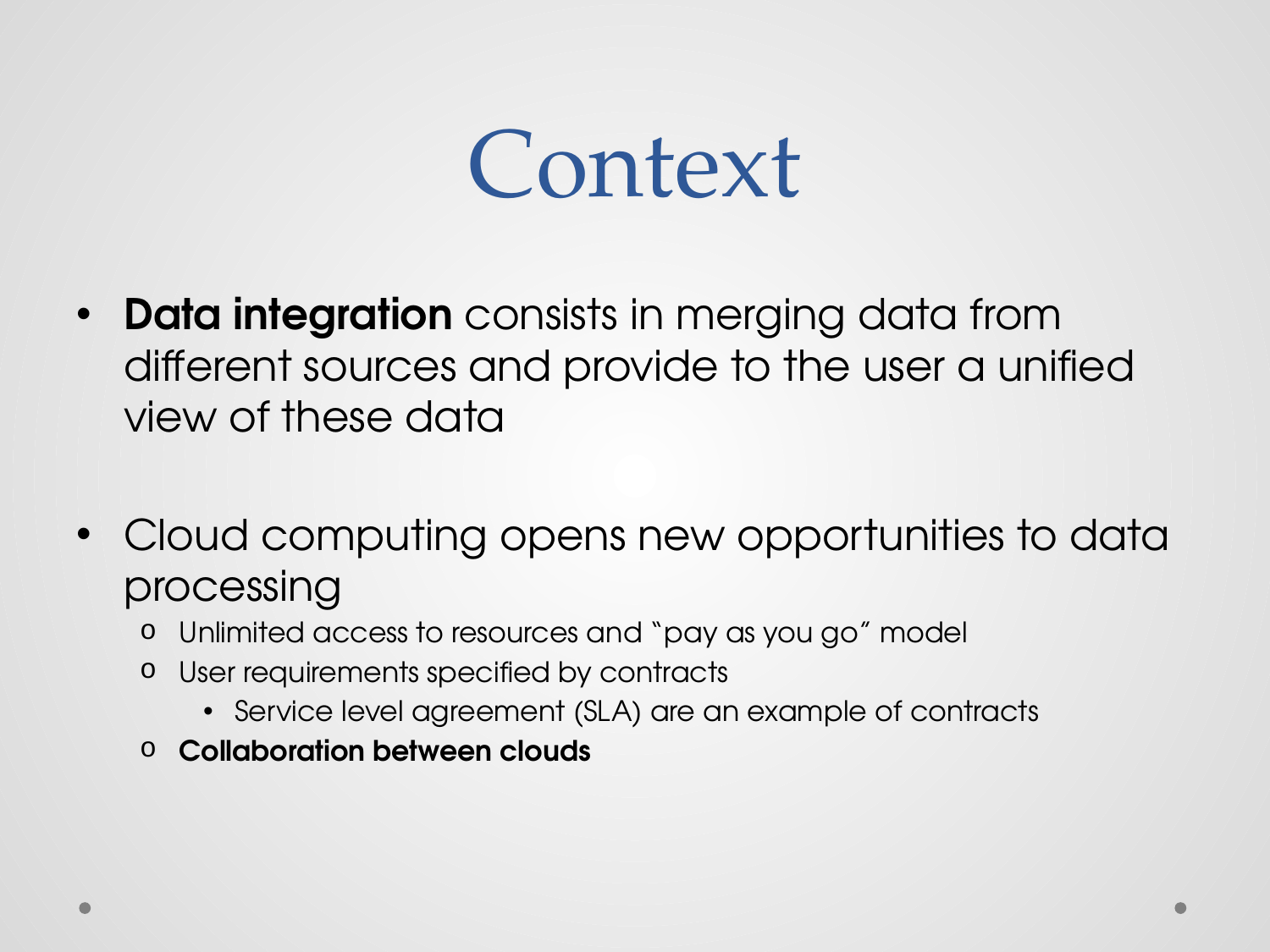

# Context

Data integration consists in merging data from different sources and provide to the user a unified view of these data

Cloud computing opens new opportunities to data processing
Unlimited access to resources and “pay as you go” model
User requirements specified by contracts
Service level agreement (SLA) are an example of contracts
Collaboration between clouds